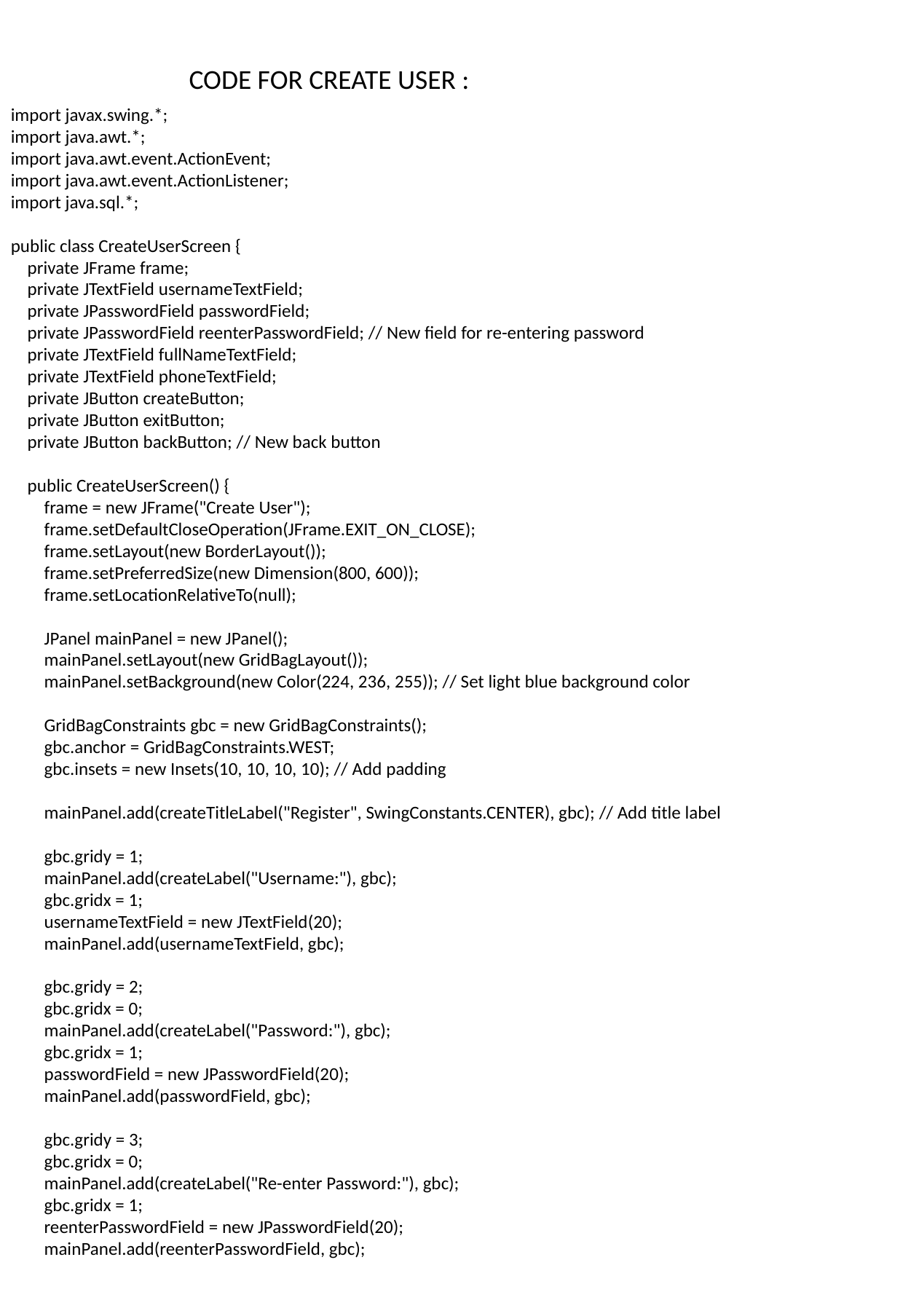

CODE FOR CREATE USER :
import javax.swing.*;
import java.awt.*;
import java.awt.event.ActionEvent;
import java.awt.event.ActionListener;
import java.sql.*;

public class CreateUserScreen {
    private JFrame frame;
    private JTextField usernameTextField;
    private JPasswordField passwordField;
    private JPasswordField reenterPasswordField; // New field for re-entering password
    private JTextField fullNameTextField;
    private JTextField phoneTextField;
    private JButton createButton;
    private JButton exitButton;
    private JButton backButton; // New back button

    public CreateUserScreen() {
        frame = new JFrame("Create User");
        frame.setDefaultCloseOperation(JFrame.EXIT_ON_CLOSE);
        frame.setLayout(new BorderLayout());
        frame.setPreferredSize(new Dimension(800, 600));
        frame.setLocationRelativeTo(null);

        JPanel mainPanel = new JPanel();
        mainPanel.setLayout(new GridBagLayout());
        mainPanel.setBackground(new Color(224, 236, 255)); // Set light blue background color

        GridBagConstraints gbc = new GridBagConstraints();
        gbc.anchor = GridBagConstraints.WEST;
        gbc.insets = new Insets(10, 10, 10, 10); // Add padding

        mainPanel.add(createTitleLabel("Register", SwingConstants.CENTER), gbc); // Add title label

        gbc.gridy = 1;
        mainPanel.add(createLabel("Username:"), gbc);
        gbc.gridx = 1;
        usernameTextField = new JTextField(20);
        mainPanel.add(usernameTextField, gbc);

        gbc.gridy = 2;
        gbc.gridx = 0;
        mainPanel.add(createLabel("Password:"), gbc);
        gbc.gridx = 1;
        passwordField = new JPasswordField(20);
        mainPanel.add(passwordField, gbc);

        gbc.gridy = 3;
        gbc.gridx = 0;
        mainPanel.add(createLabel("Re-enter Password:"), gbc);
        gbc.gridx = 1;
        reenterPasswordField = new JPasswordField(20);
        mainPanel.add(reenterPasswordField, gbc);